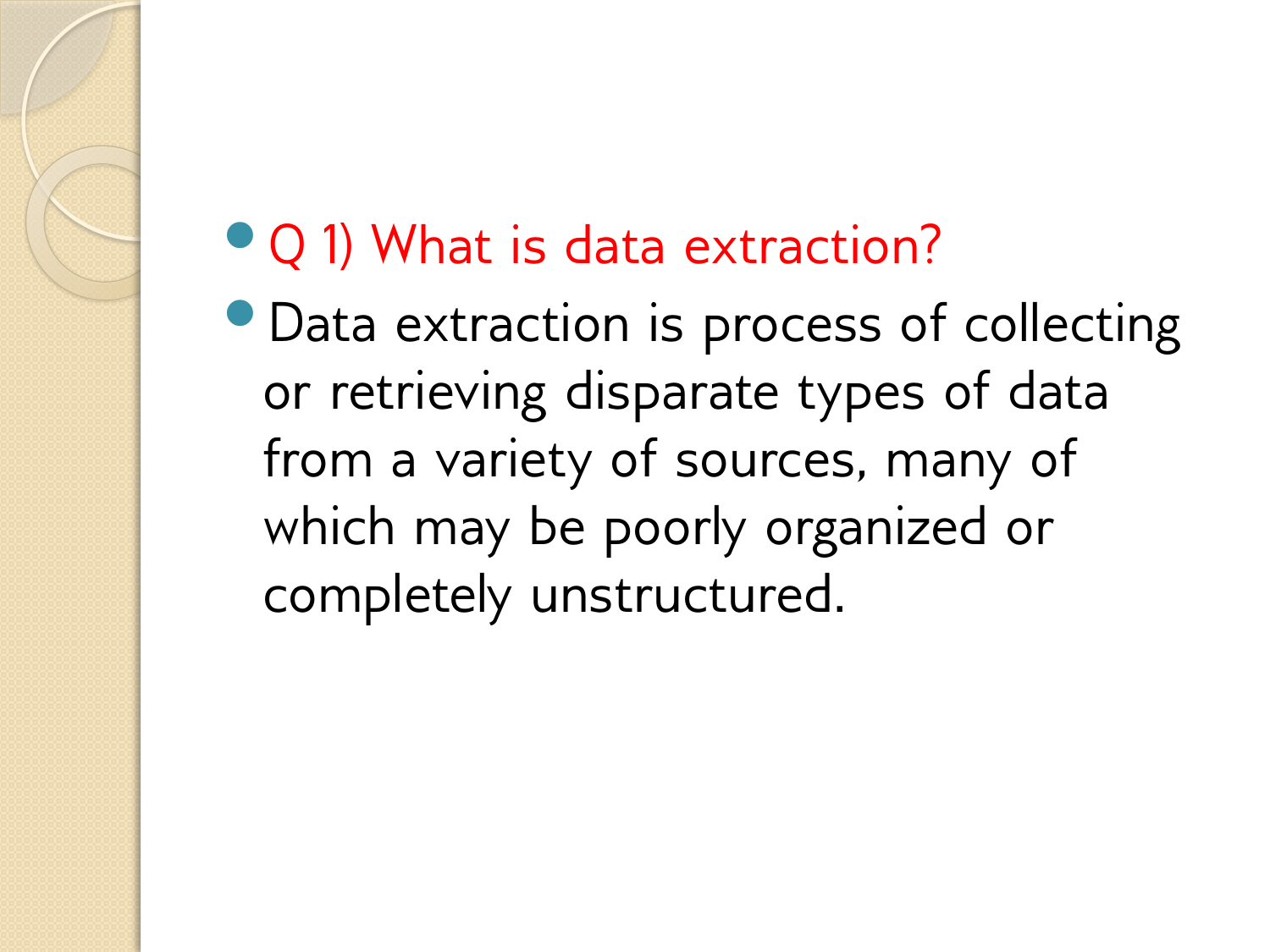

#
Q 1) What is data extraction?
Data extraction is process of collecting or retrieving disparate types of data from a variety of sources, many of which may be poorly organized or completely unstructured.